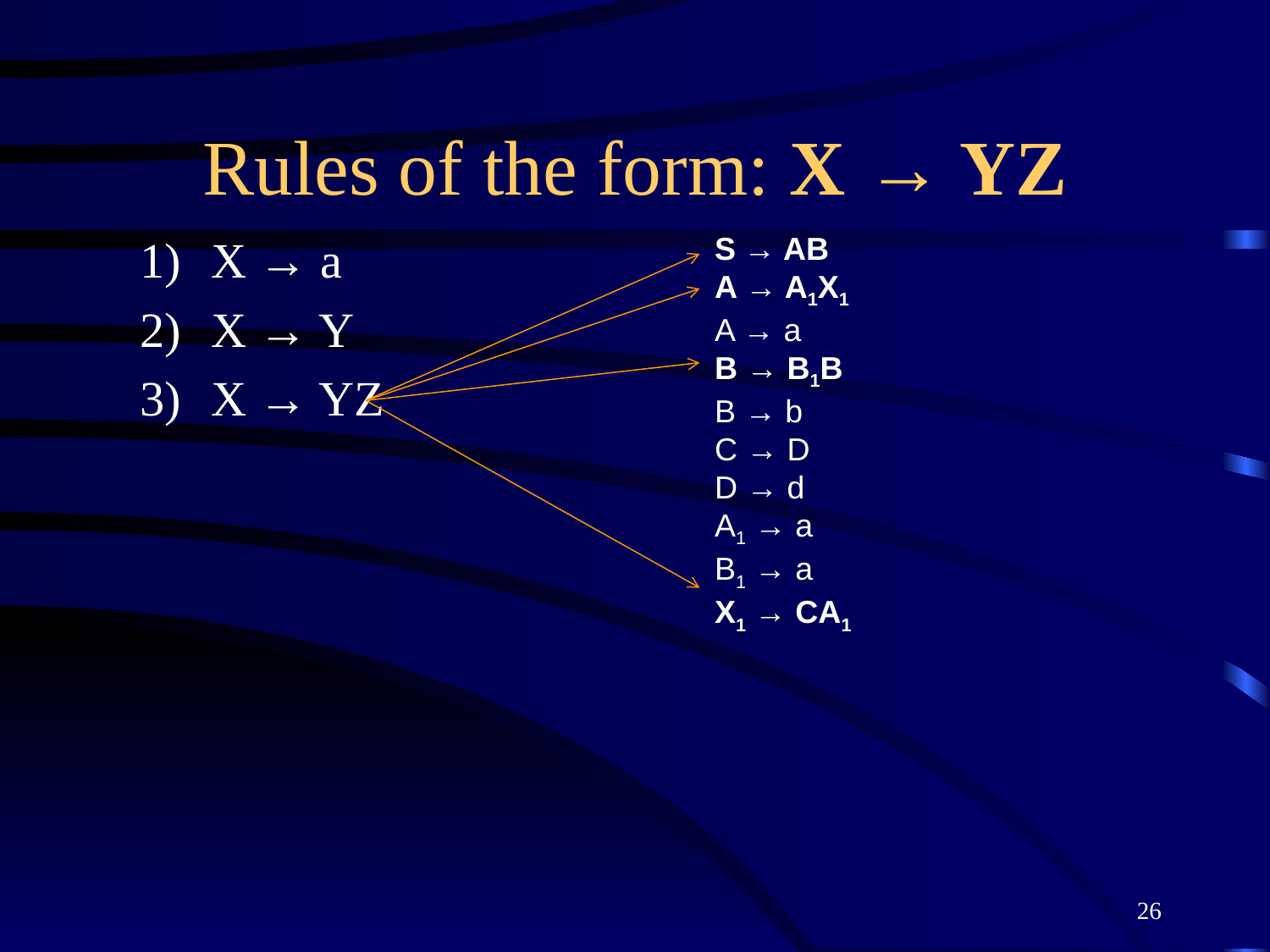

# Rules of the form: X → YZ
X → a
X → Y
X → YZ
S → AB
A → A1X1
A → a
B → B1B
B → b
C → D
D → d
A1 → a
B1 → a
X1 → CA1
26